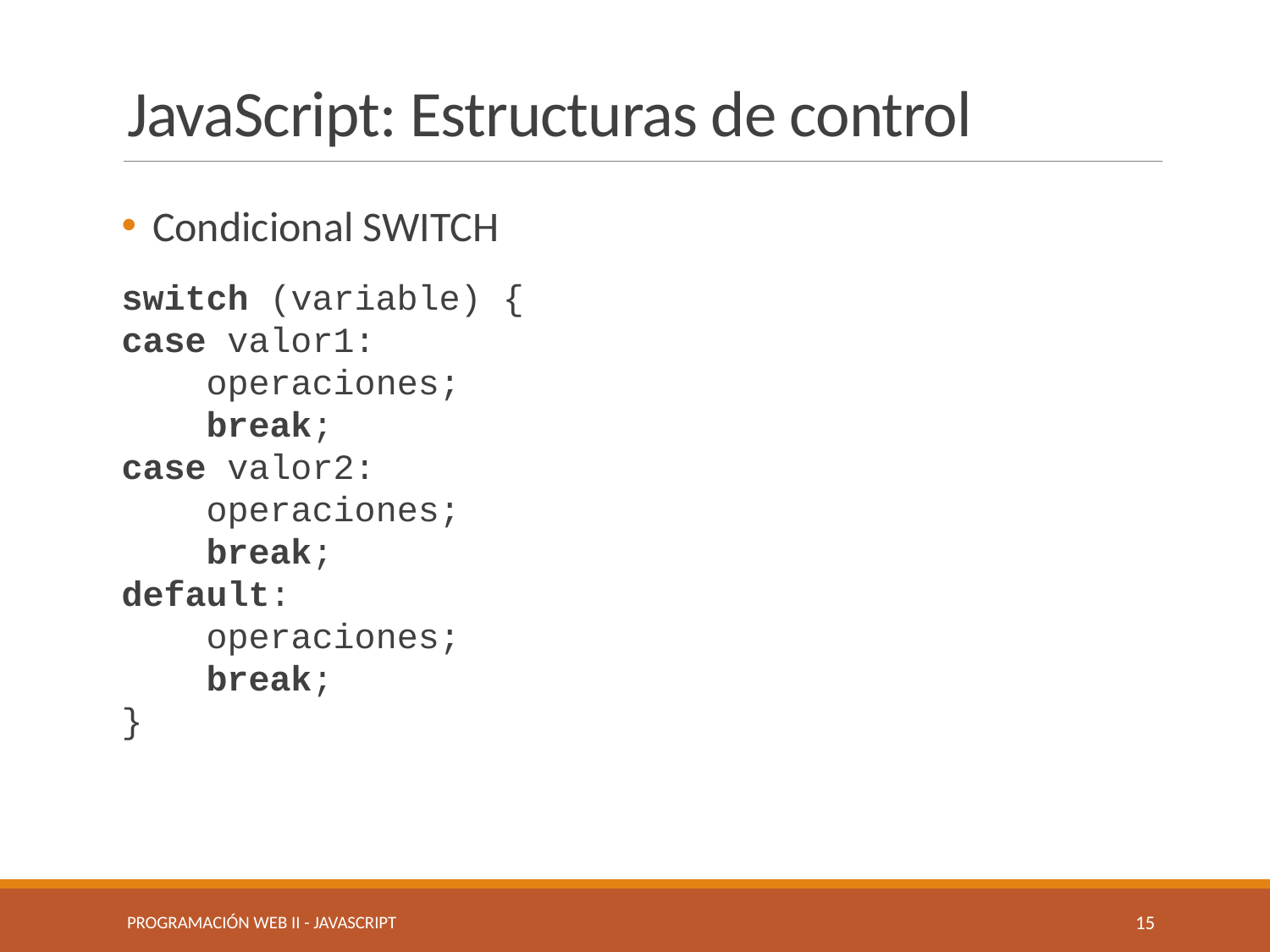

# JavaScript: Estructuras de control
Condicional SWITCH
switch (variable) {
case valor1:
    operaciones;
    break;
case valor2:
    operaciones;
    break;
default:
    operaciones;
    break;
}
Programación Web II - JavaScript
15